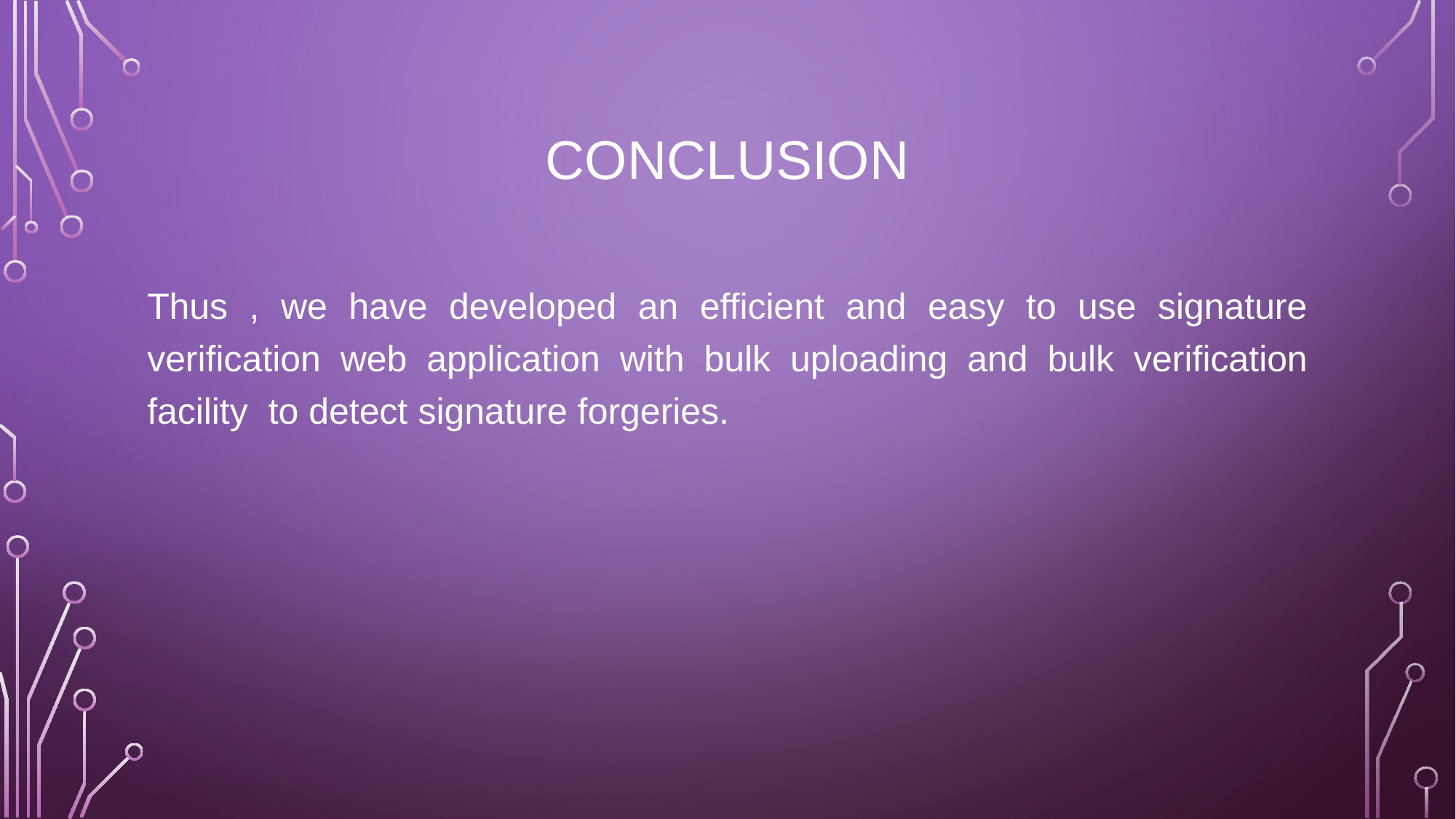

# CONCLUSION
Thus , we have developed an efficient and easy to use signature verification web application with bulk uploading and bulk verification facility  to detect signature forgeries.